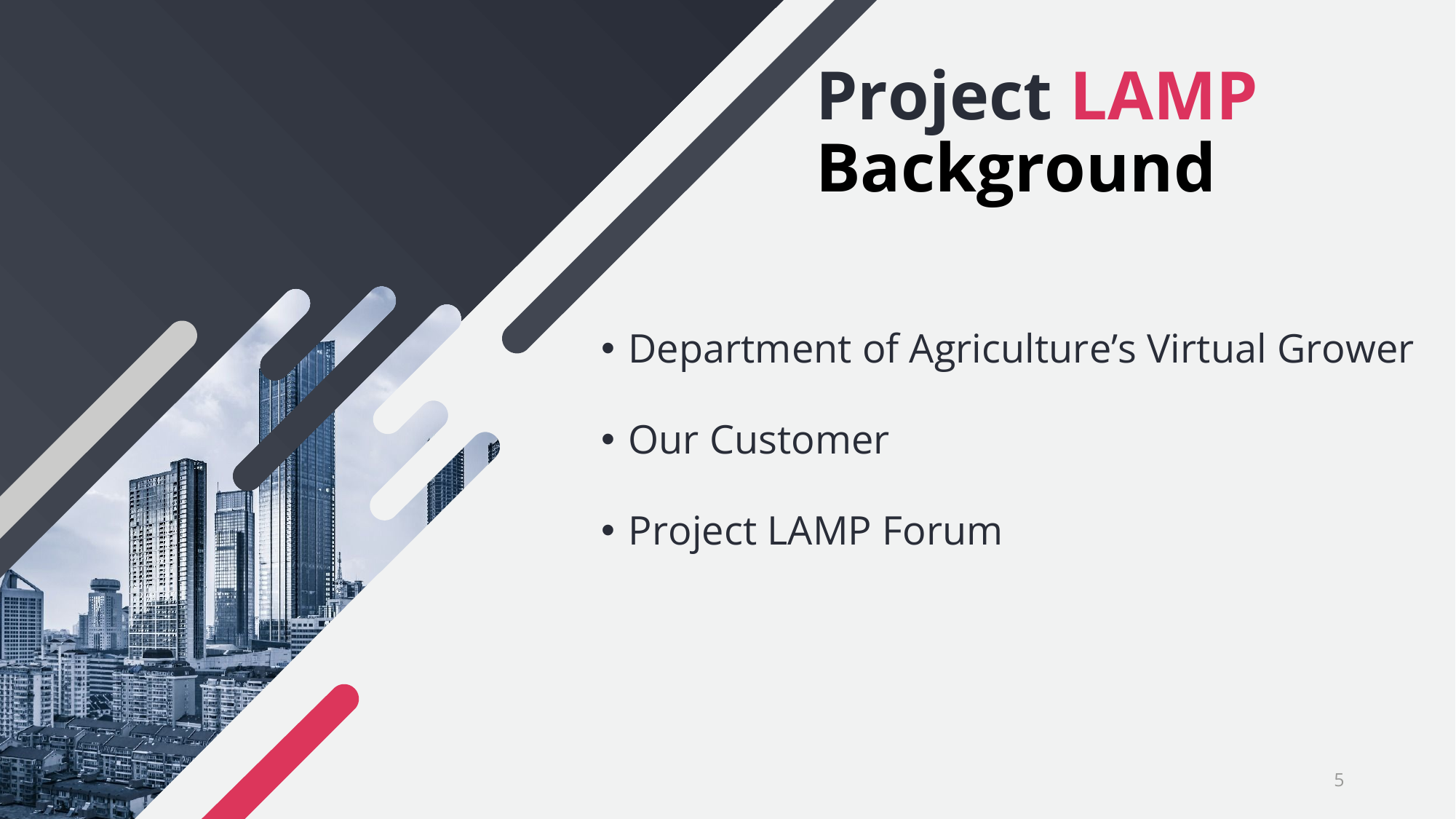

# Project LAMP Background
Department of Agriculture’s Virtual Grower

Our Customer

Project LAMP Forum
5